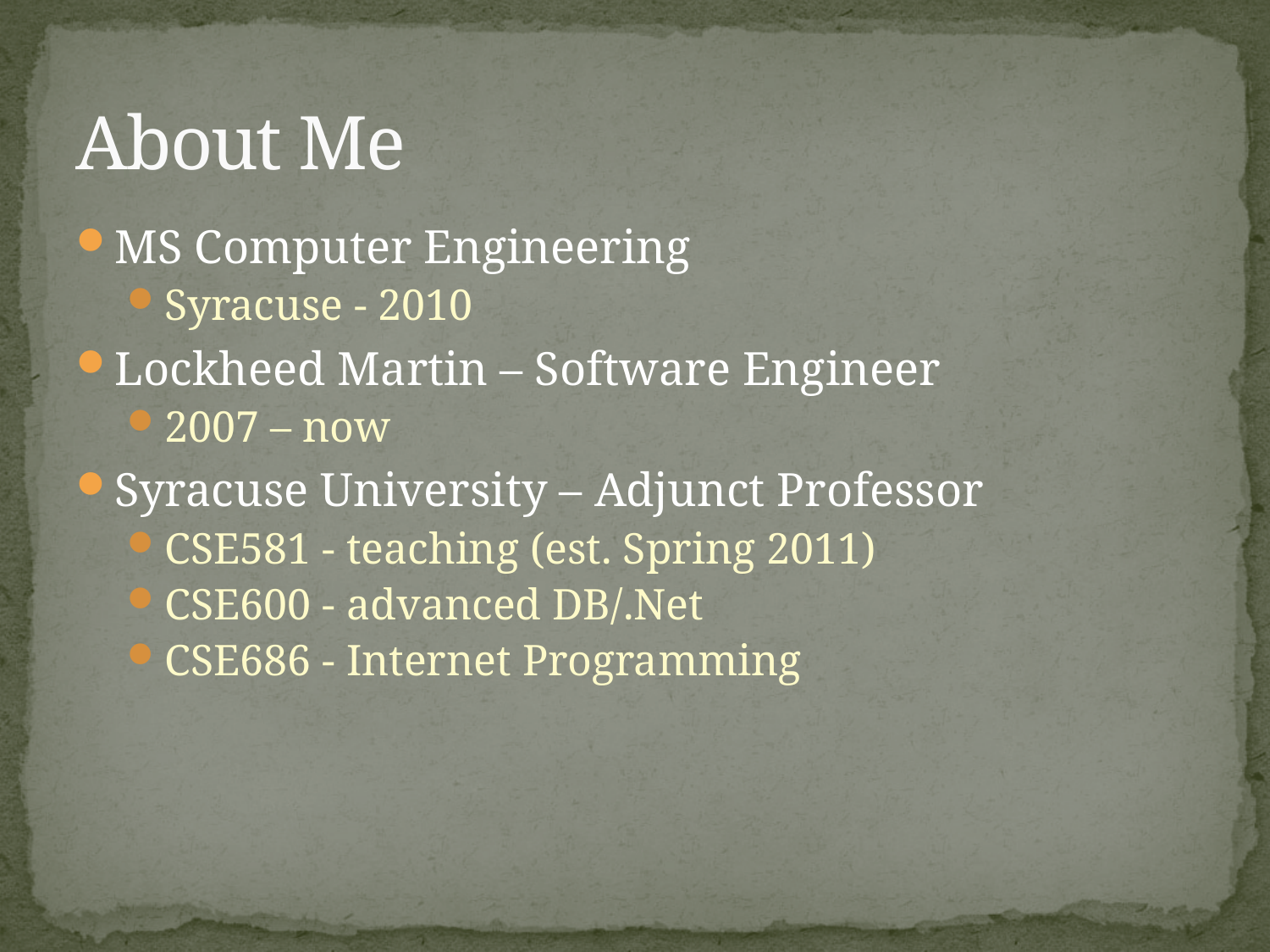

# About Me
MS Computer Engineering
Syracuse - 2010
Lockheed Martin – Software Engineer
2007 – now
Syracuse University – Adjunct Professor
CSE581 - teaching (est. Spring 2011)
CSE600 - advanced DB/.Net
CSE686 - Internet Programming